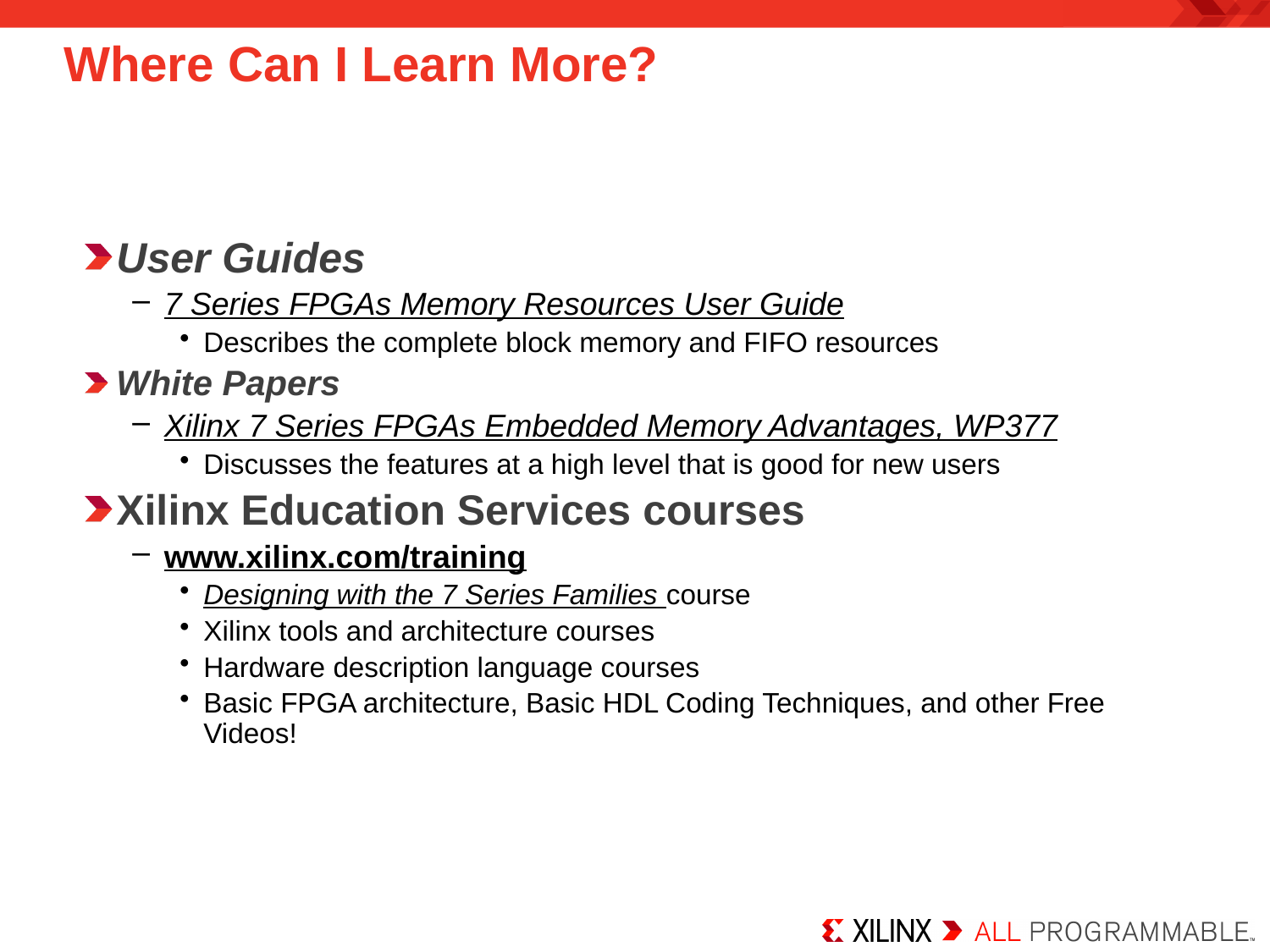

Where Can I Learn More?
User Guides
7 Series FPGAs Memory Resources User Guide
Describes the complete block memory and FIFO resources
White Papers
Xilinx 7 Series FPGAs Embedded Memory Advantages, WP377
Discusses the features at a high level that is good for new users
Xilinx Education Services courses
www.xilinx.com/training
Designing with the 7 Series Families course
Xilinx tools and architecture courses
Hardware description language courses
Basic FPGA architecture, Basic HDL Coding Techniques, and other Free Videos!